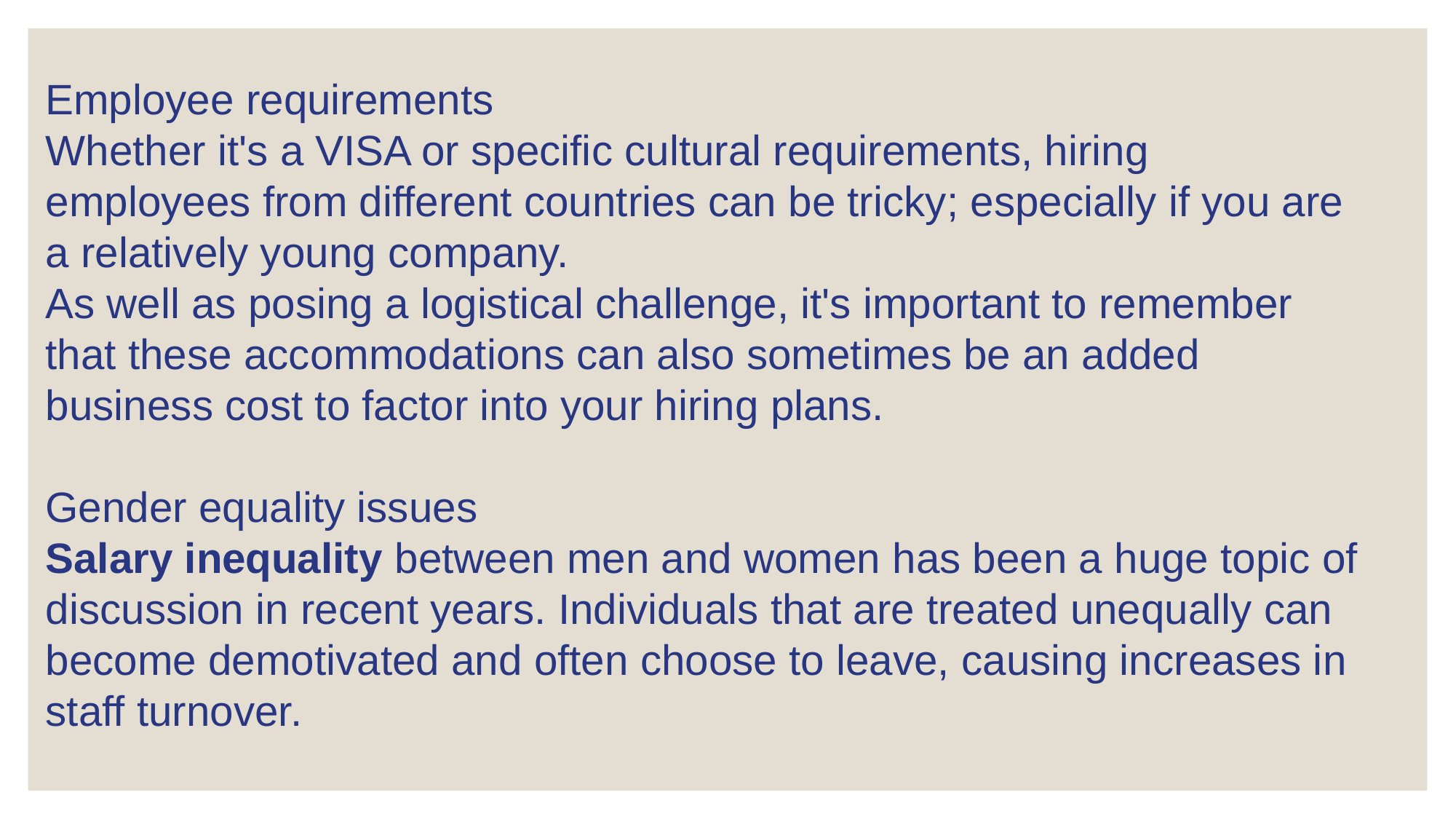

Employee requirements
Whether it's a VISA or specific cultural requirements, hiring employees from different countries can be tricky; especially if you are a relatively young company.
As well as posing a logistical challenge, it's important to remember that these accommodations can also sometimes be an added business cost to factor into your hiring plans.

Gender equality issues
Salary inequality between men and women has been a huge topic of discussion in recent years. Individuals that are treated unequally can become demotivated and often choose to leave, causing increases in staff turnover.